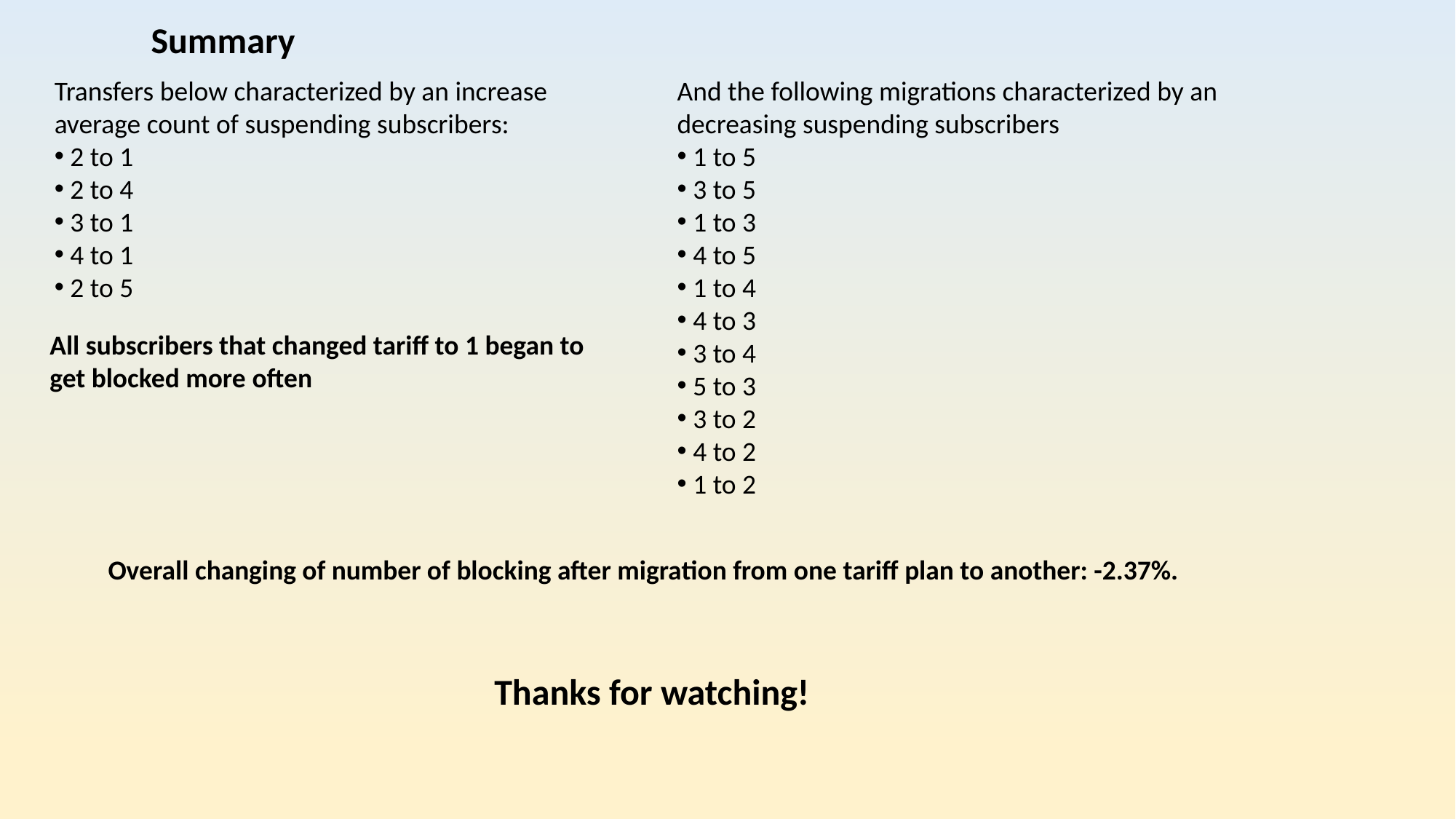

Summary
Transfers below characterized by an increase
average count of suspending subscribers:
 2 to 1
 2 to 4
 3 to 1
 4 to 1
 2 to 5
And the following migrations characterized by an decreasing suspending subscribers
 1 to 5
 3 to 5
 1 to 3
 4 to 5
 1 to 4
 4 to 3
 3 to 4
 5 to 3
 3 to 2
 4 to 2
 1 to 2
All subscribers that changed tariff to 1 began to
get blocked more often
Overall changing of number of blocking after migration from one tariff plan to another: -2.37%.
Thanks for watching!